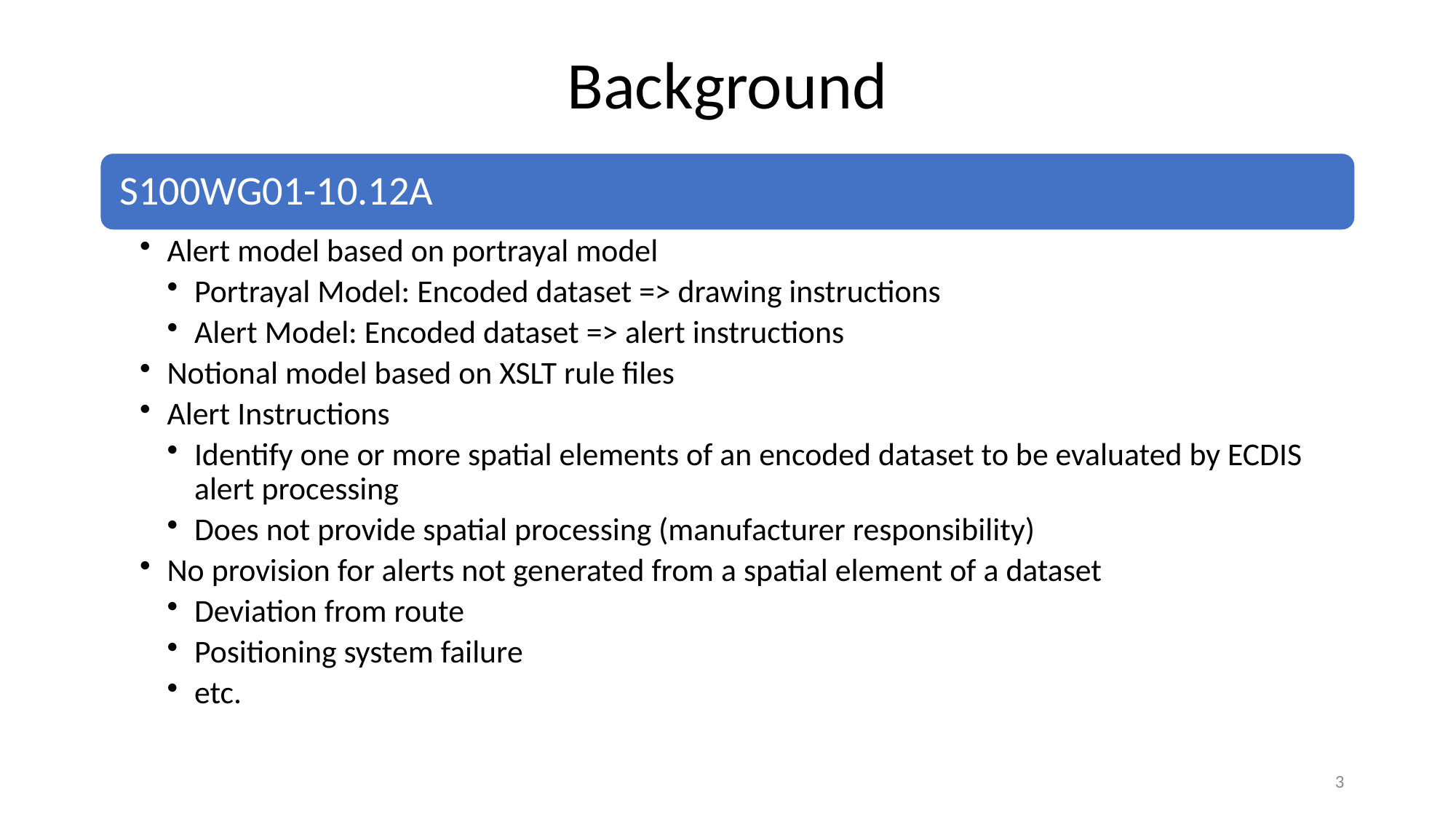

# Background
S100WG01-10.12A
Alert model based on portrayal model
Portrayal Model: Encoded dataset => drawing instructions
Alert Model: Encoded dataset => alert instructions
Notional model based on XSLT rule files
Alert Instructions
Identify one or more spatial elements of an encoded dataset to be evaluated by ECDIS alert processing
Does not provide spatial processing (manufacturer responsibility)
No provision for alerts not generated from a spatial element of a dataset
Deviation from route
Positioning system failure
etc.
3